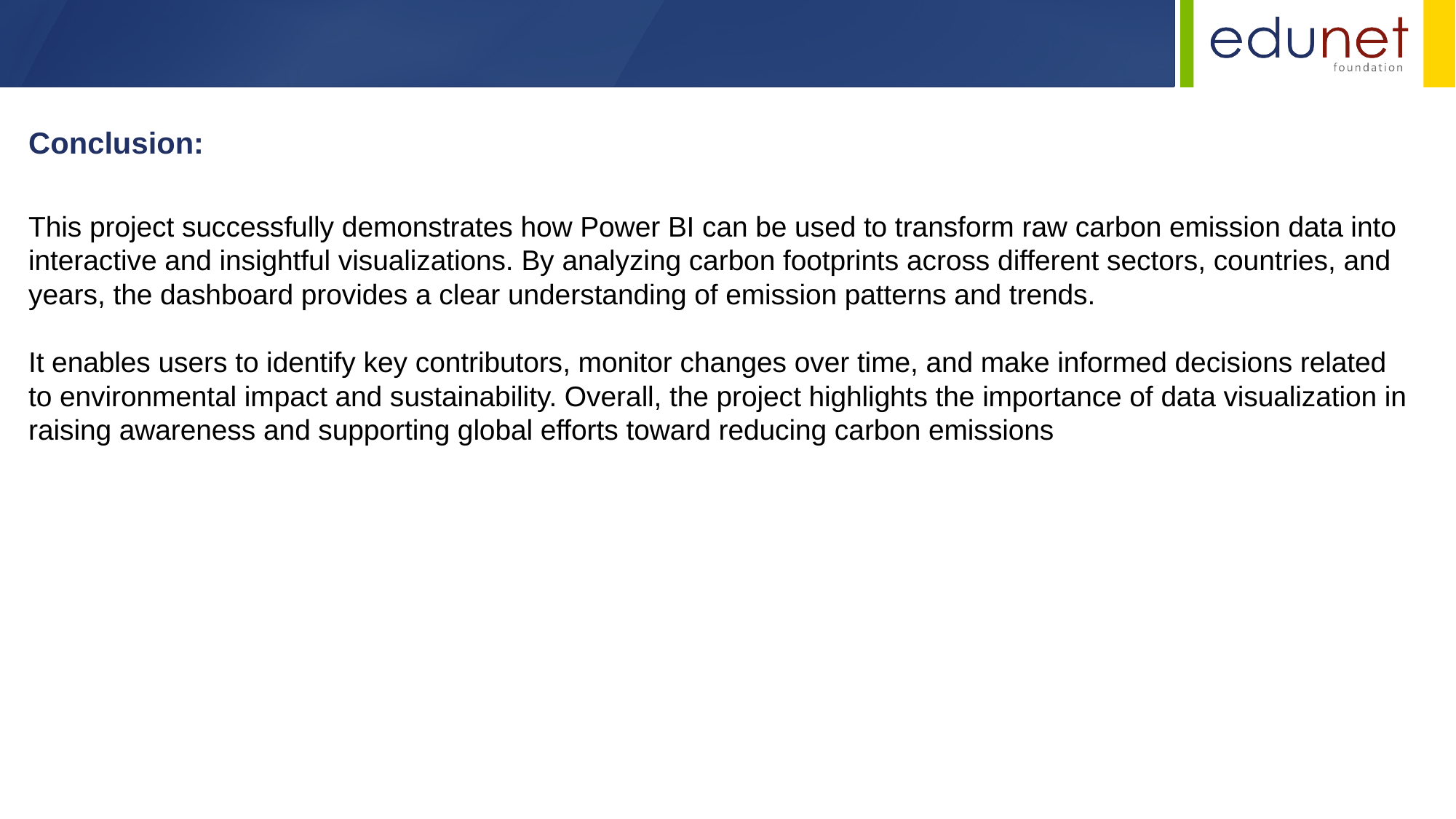

Conclusion:
This project successfully demonstrates how Power BI can be used to transform raw carbon emission data into interactive and insightful visualizations. By analyzing carbon footprints across different sectors, countries, and years, the dashboard provides a clear understanding of emission patterns and trends.

It enables users to identify key contributors, monitor changes over time, and make informed decisions related to environmental impact and sustainability. Overall, the project highlights the importance of data visualization in raising awareness and supporting global efforts toward reducing carbon emissions